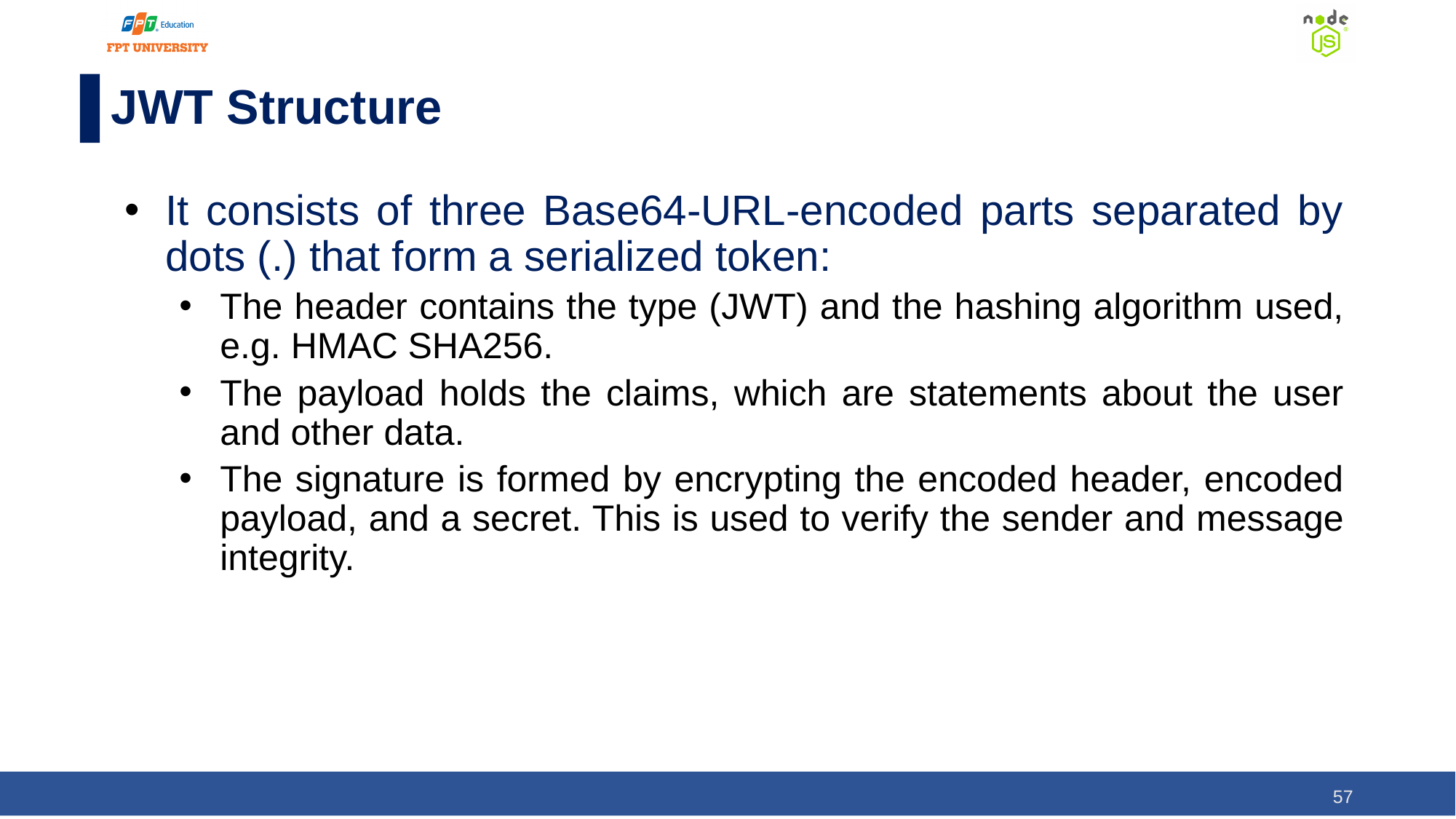

# JWT Structure
It consists of three Base64-URL-encoded parts separated by dots (.) that form a serialized token:
The header contains the type (JWT) and the hashing algorithm used, e.g. HMAC SHA256.
The payload holds the claims, which are statements about the user and other data.
The signature is formed by encrypting the encoded header, encoded payload, and a secret. This is used to verify the sender and message integrity.
57